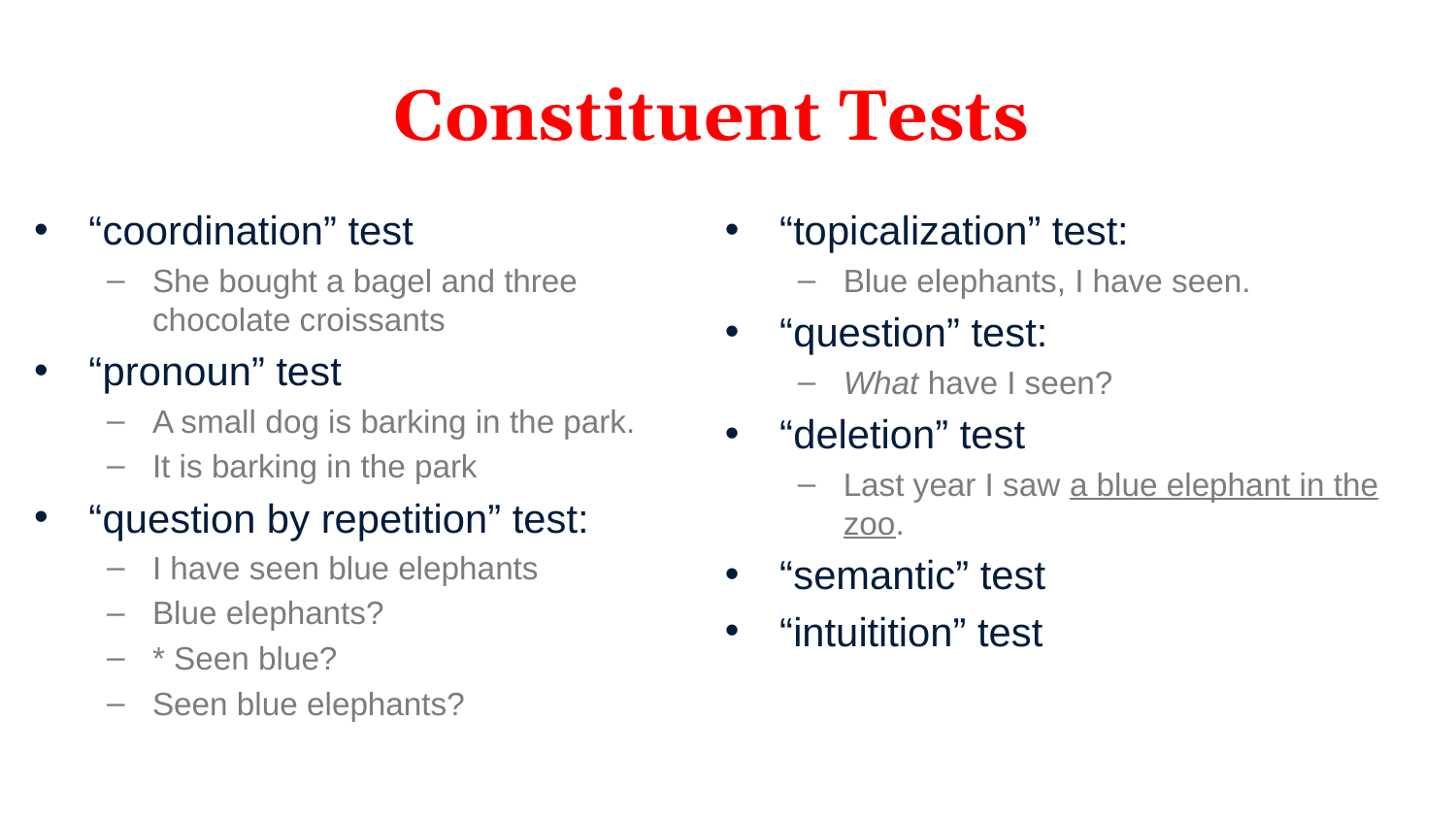

# Constituent Tests
“coordination” test
She bought a bagel and three chocolate croissants
“pronoun” test
A small dog is barking in the park.
It is barking in the park
“question by repetition” test:
I have seen blue elephants
Blue elephants?
* Seen blue?
Seen blue elephants?
“topicalization” test:
Blue elephants, I have seen.
“question” test:
What have I seen?
“deletion” test
Last year I saw a blue elephant in the zoo.
“semantic” test
“intuitition” test